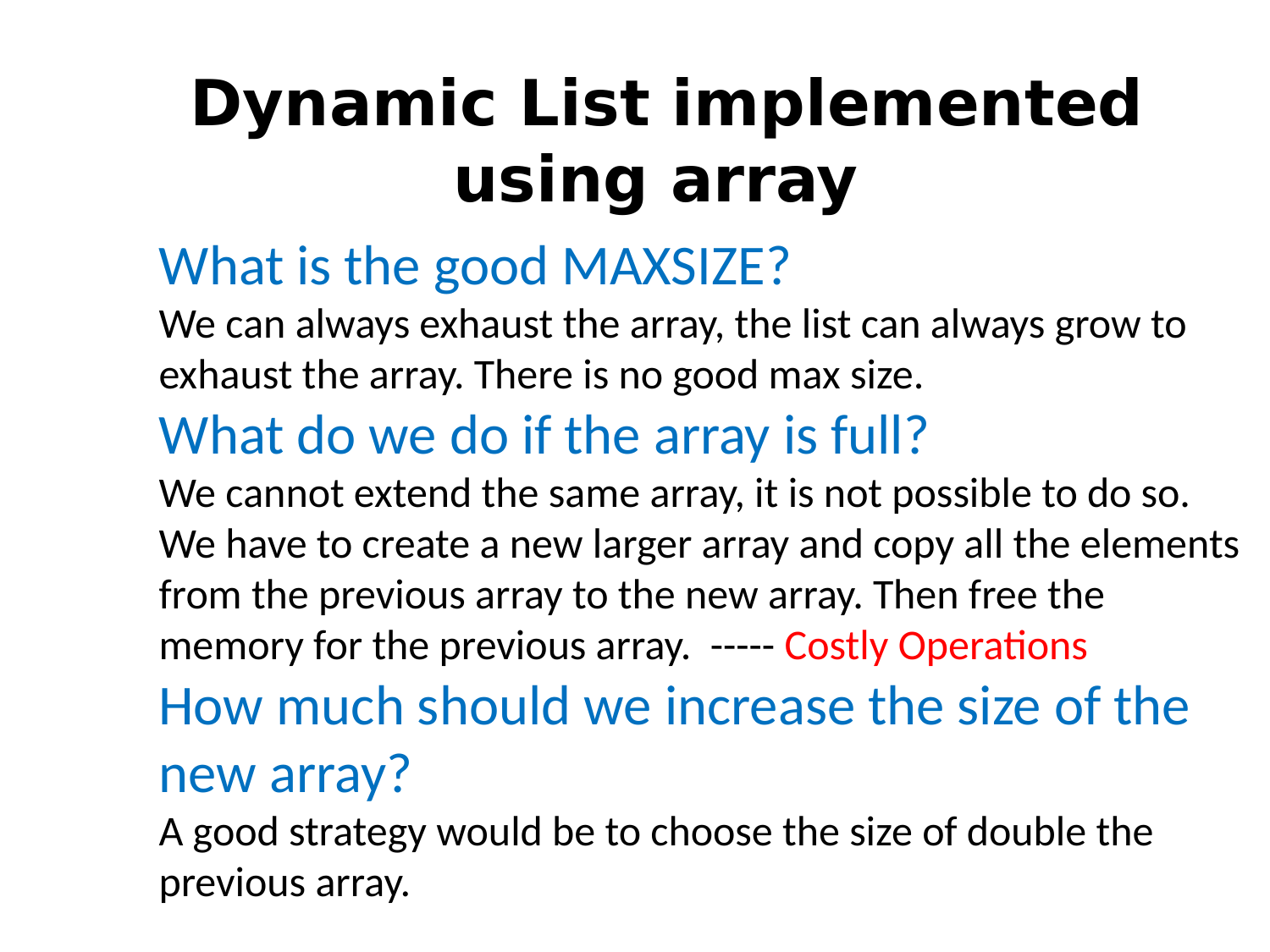

Dynamic List implemented using array
What is the good MAXSIZE?
We can always exhaust the array, the list can always grow to exhaust the array. There is no good max size.
What do we do if the array is full?
We cannot extend the same array, it is not possible to do so. We have to create a new larger array and copy all the elements from the previous array to the new array. Then free the memory for the previous array.  ----- Costly Operations
How much should we increase the size of the new array?
A good strategy would be to choose the size of double the previous array.